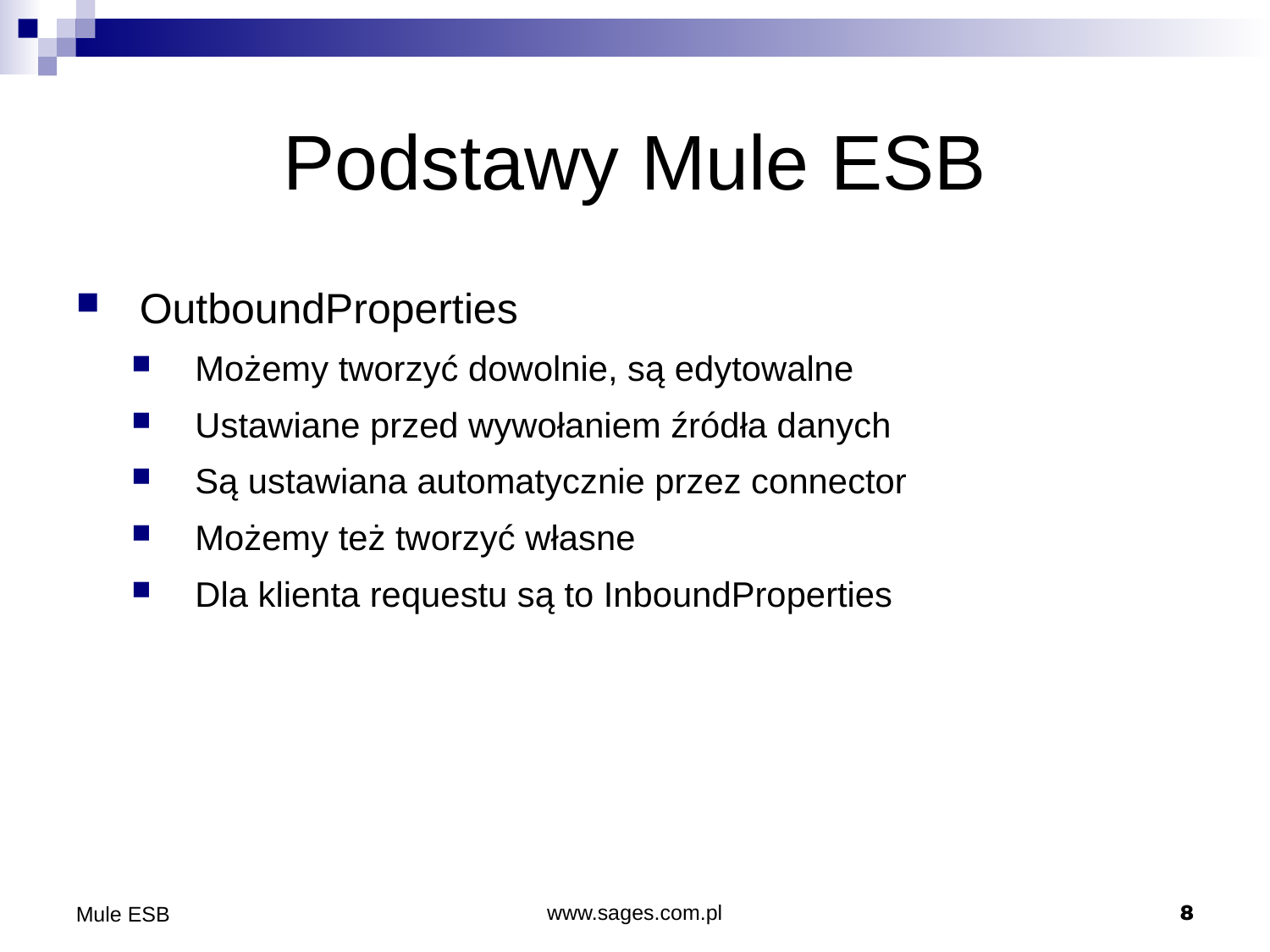

Podstawy Mule ESB
OutboundProperties
Możemy tworzyć dowolnie, są edytowalne
Ustawiane przed wywołaniem źródła danych
Są ustawiana automatycznie przez connector
Możemy też tworzyć własne
Dla klienta requestu są to InboundProperties

Mule ESB
www.sages.com.pl
8